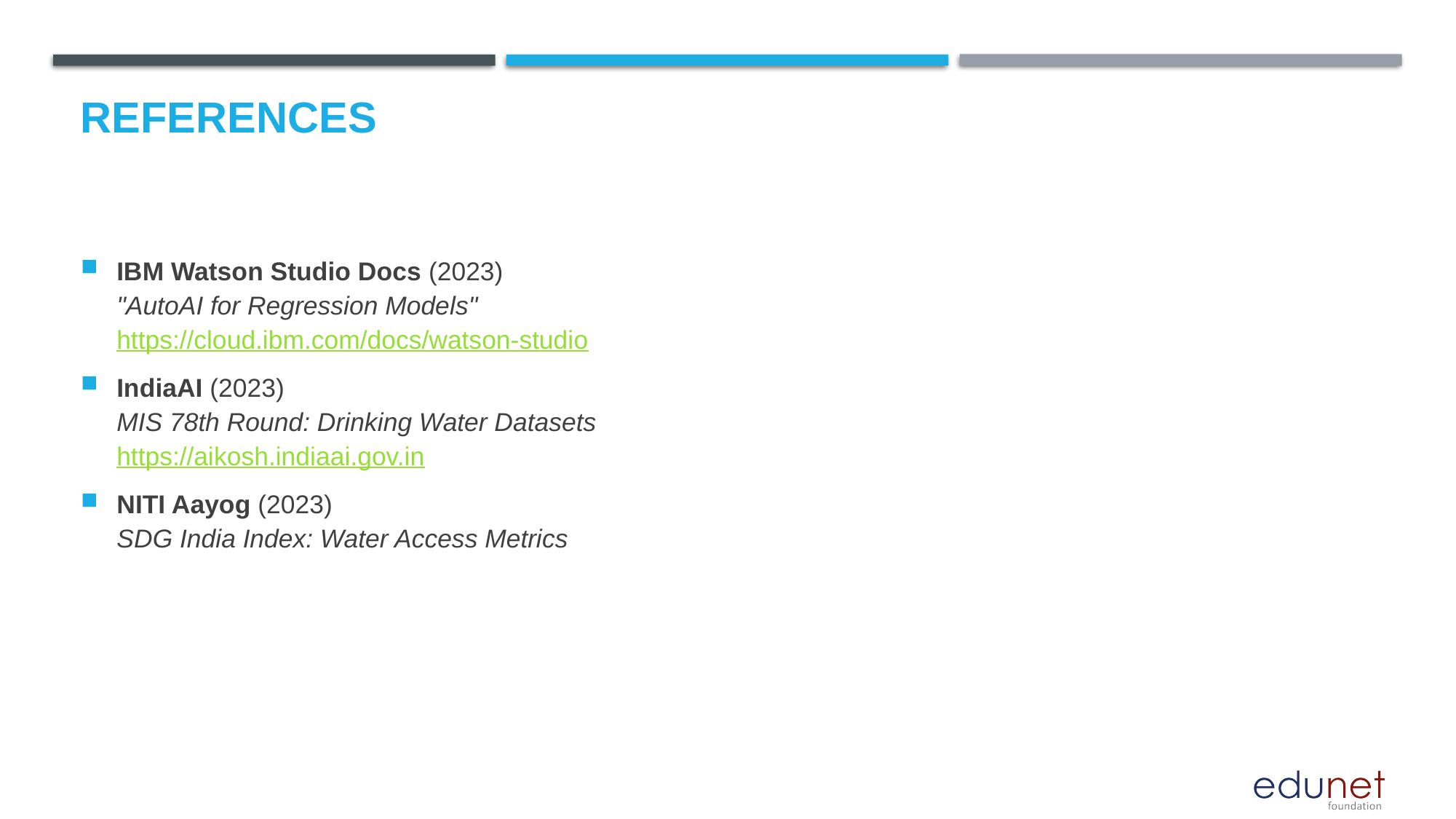

# References
IBM Watson Studio Docs (2023)
"AutoAI for Regression Models"
https://cloud.ibm.com/docs/watson-studio
IndiaAI (2023)
MIS 78th Round: Drinking Water Datasets
https://aikosh.indiaai.gov.in
NITI Aayog (2023)
SDG India Index: Water Access Metrics